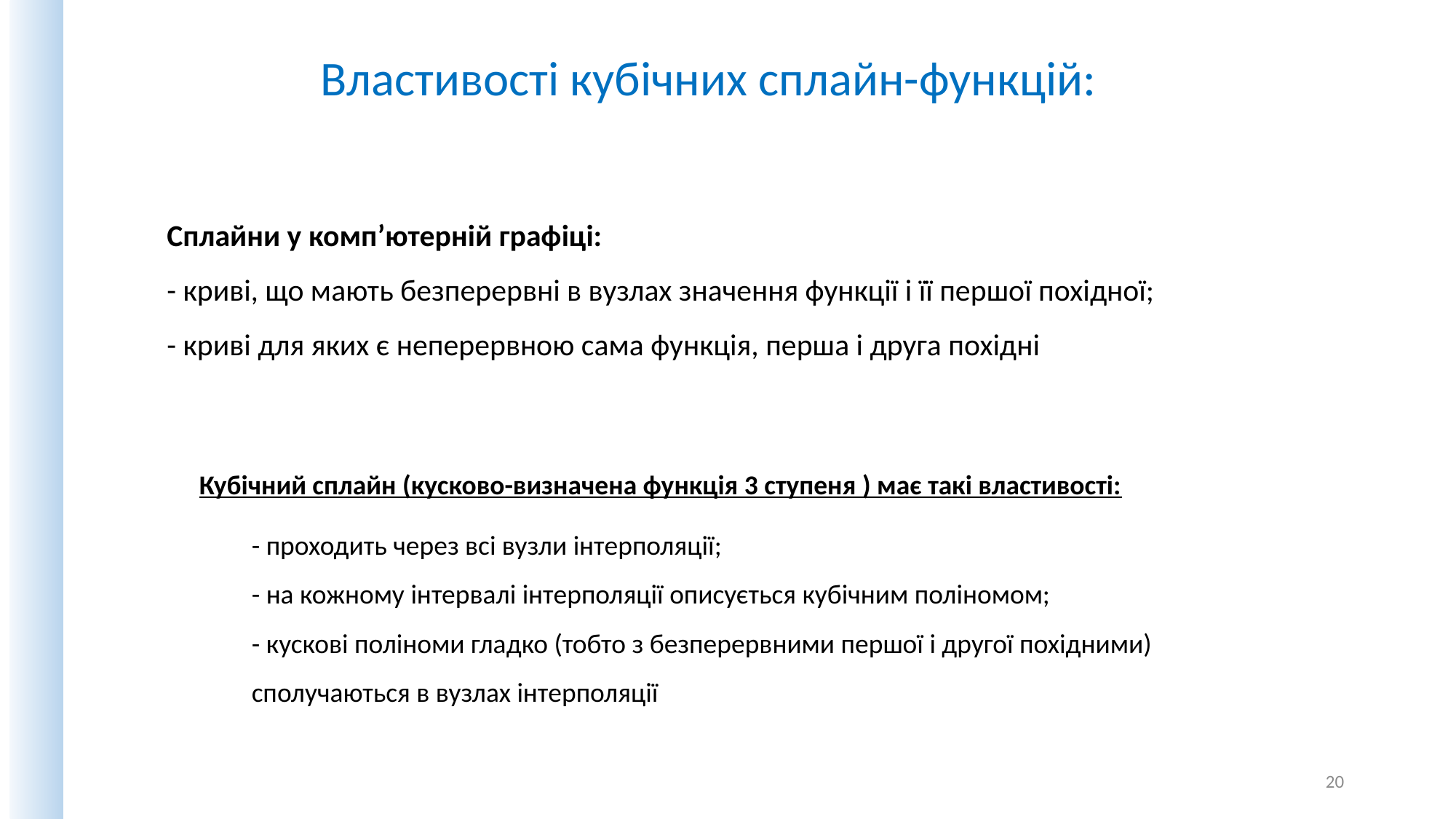

Властивості кубічних сплайн-функцій:
Сплайни у комп’ютерній графіці:
- криві, що мають безперервні в вузлах значення функції і її першої похідної;
- криві для яких є неперервною сама функція, перша і друга похідні
Кубічний сплайн (кусково-визначена функція 3 ступеня ) має такі властивості:
- проходить через всі вузли інтерполяції;
- на кожному інтервалі інтерполяції описується кубічним поліномом;
- кускові поліноми гладко (тобто з безперервними першої і другої похідними) сполучаються в вузлах інтерполяції
20